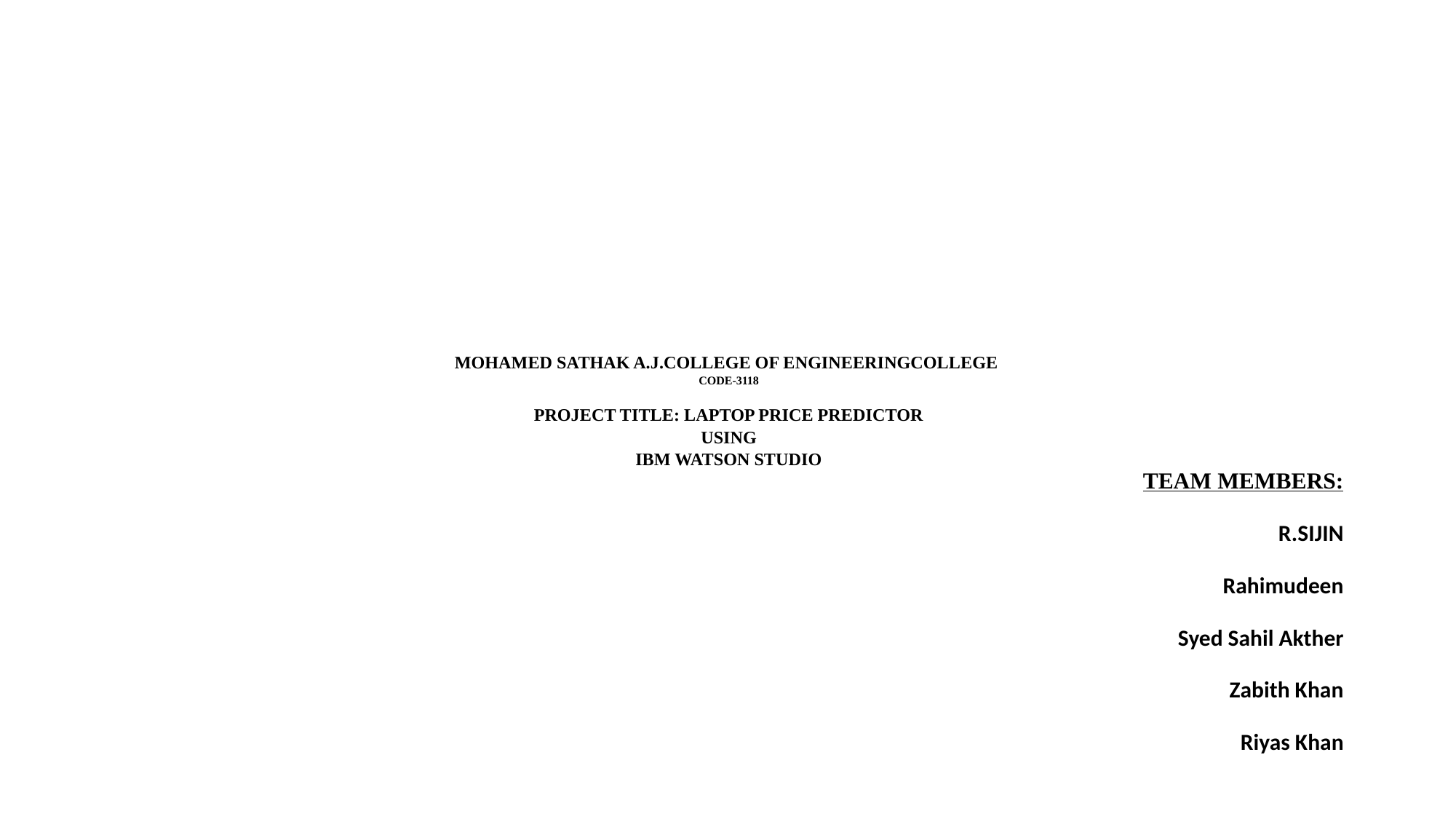

# MOHAMED SATHAK A.J.COLLEGE OF ENGINEERINGCOLLEGE CODE-3118 PROJECT TITLE: LAPTOP PRICE PREDICTOR USING IBM WATSON STUDIO
TEAM MEMBERS:
R.SIJIN
Rahimudeen
Syed Sahil Akther
Zabith Khan
Riyas Khan